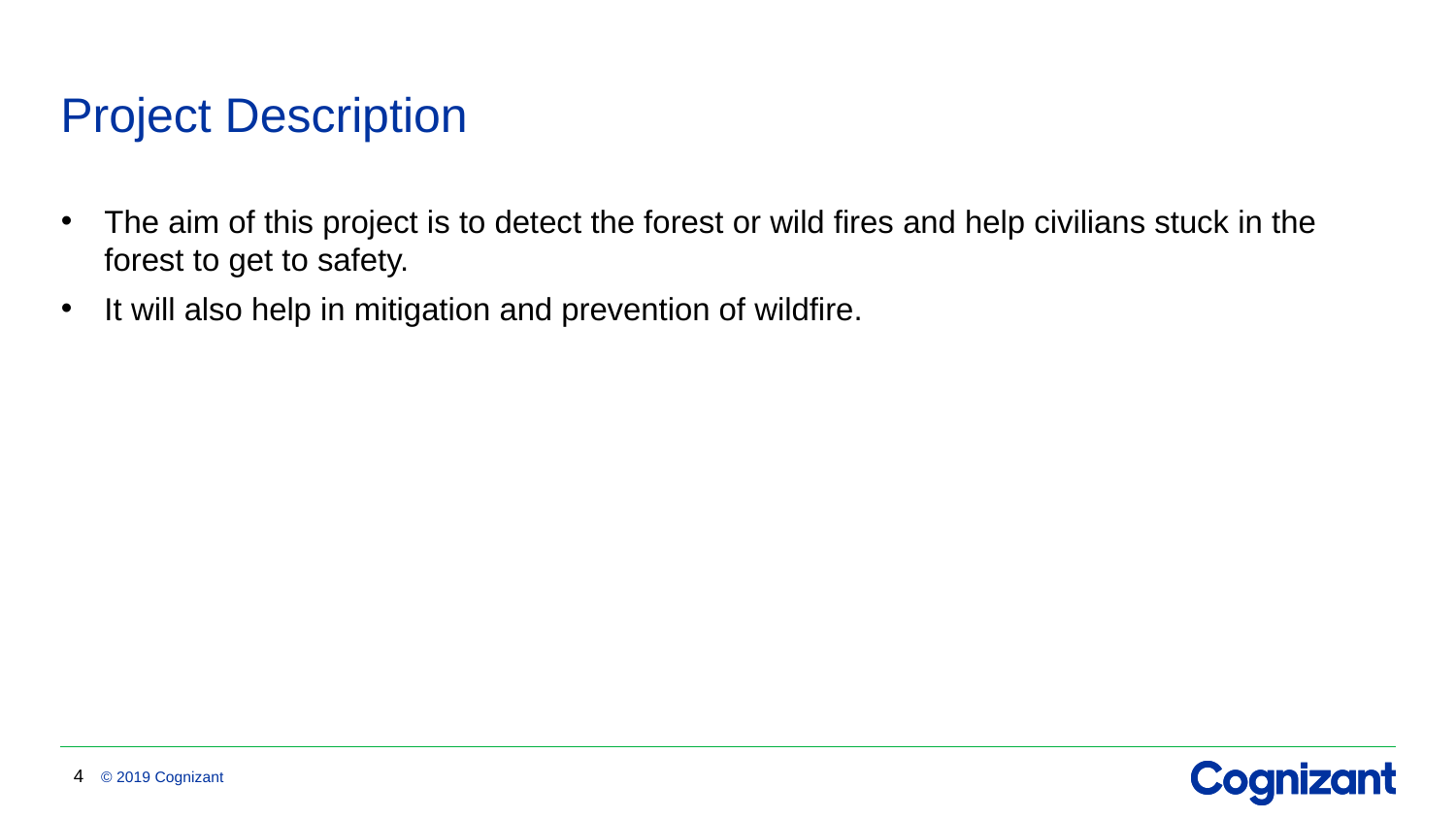

# Project Description
The aim of this project is to detect the forest or wild fires and help civilians stuck in the forest to get to safety.
It will also help in mitigation and prevention of wildfire.

4